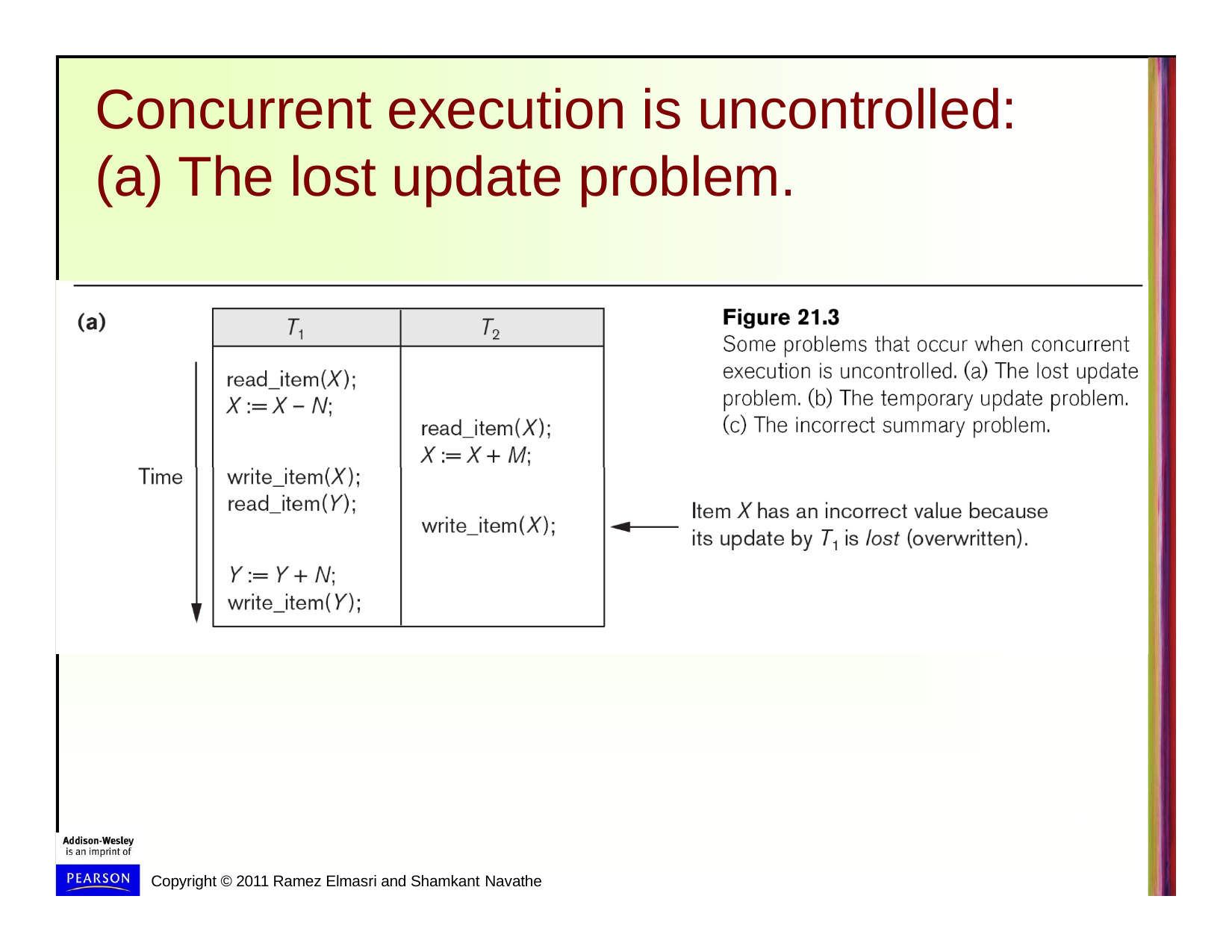

# Concurrent execution is uncontrolled:
(a) The lost update problem.

Copyright © 2011 Ramez Elmasri and Shamkant Navathe